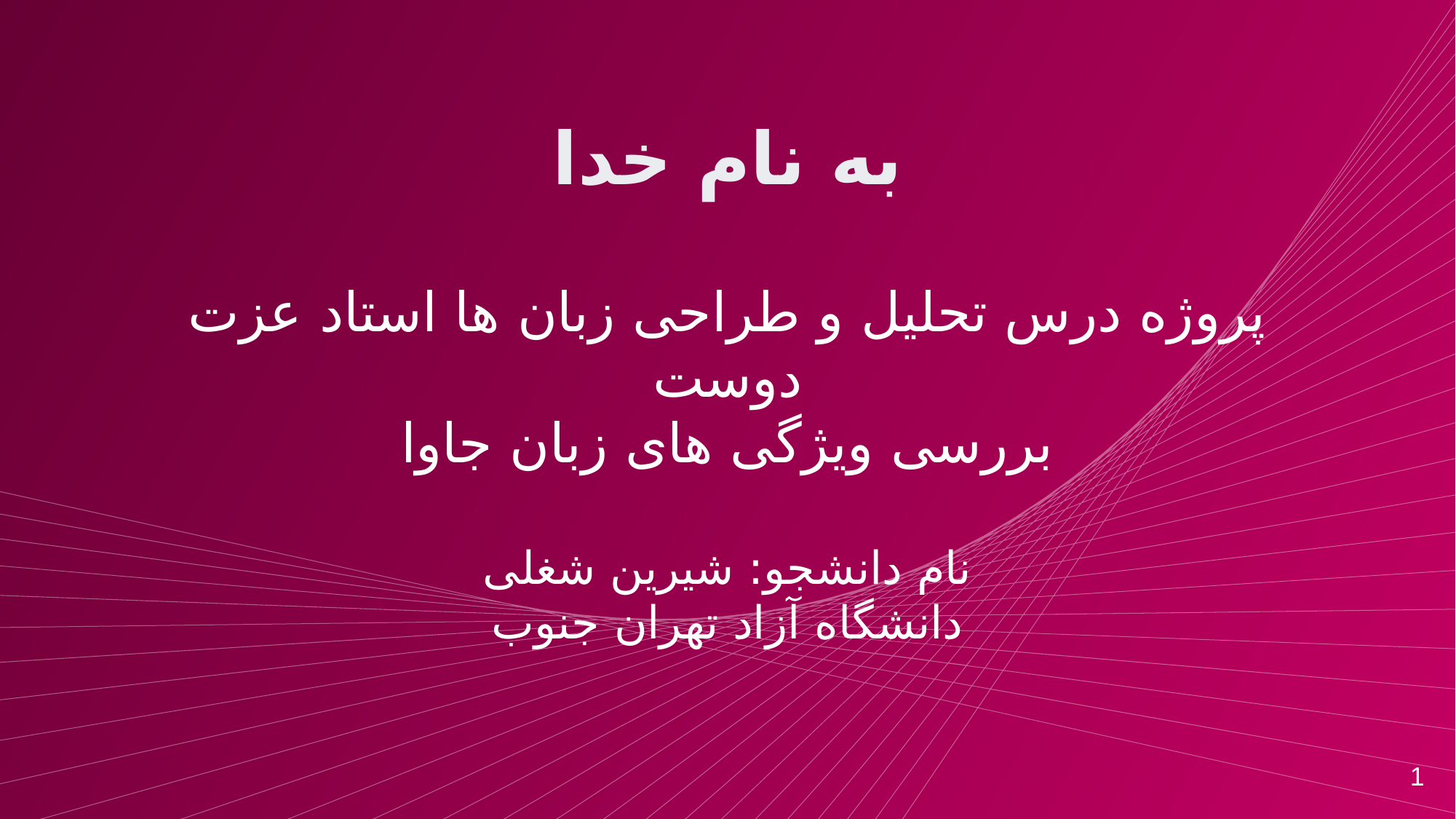

به نام خدا
پروژه درس تحلیل و طراحی زبان ها استاد عزت دوست
بررسی ویژگی های زبان جاوا

نام دانشجو: شیرین شغلی
دانشگاه آزاد تهران جنوب
1